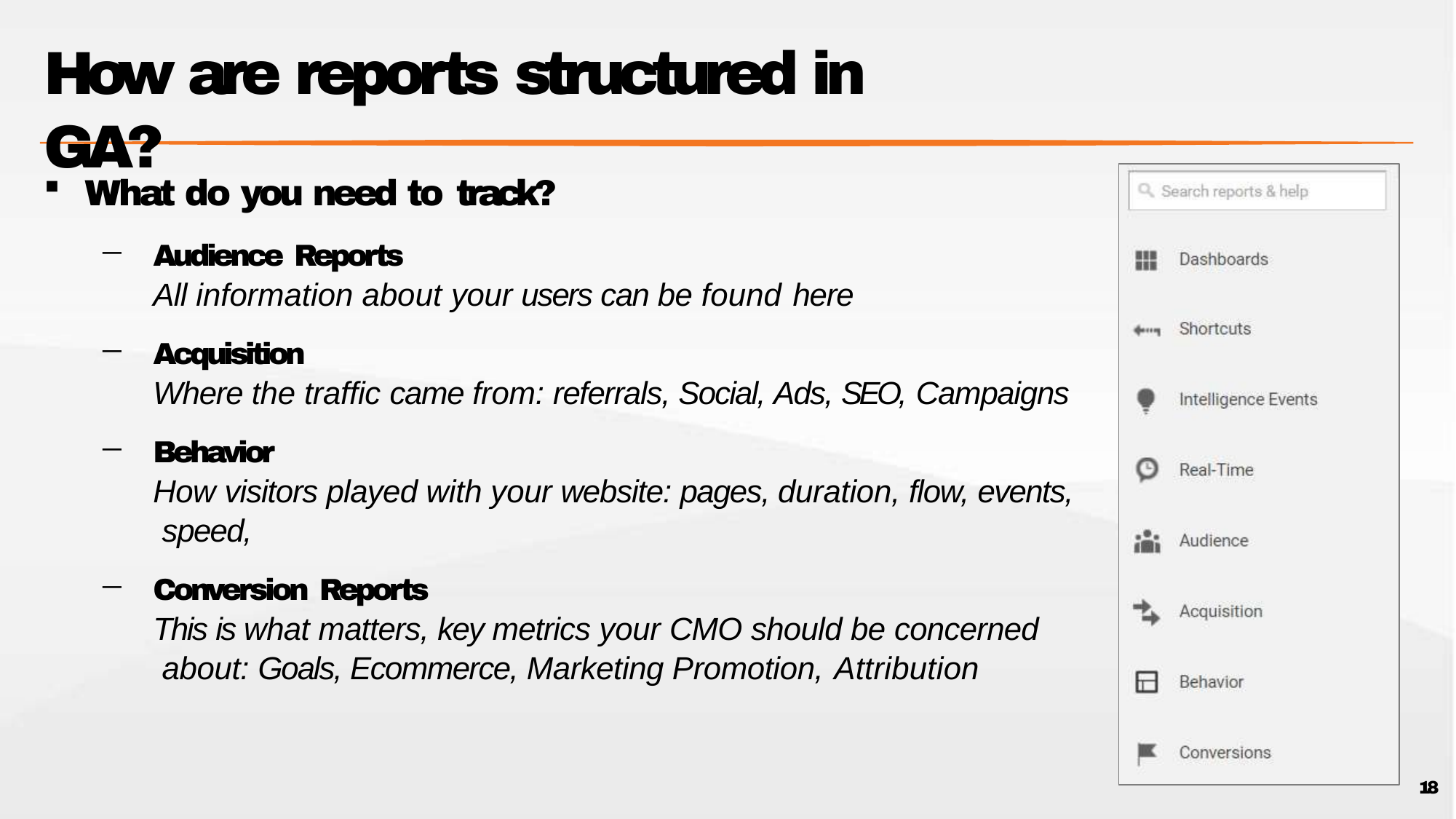

# How are reports structured in GA?

What do you need to track?
Audience Reports
All information about your users can be found here
Acquisition
Where the traffic came from: referrals, Social, Ads, SEO, Campaigns
Behavior
How visitors played with your website: pages, duration, flow, events,  speed,
Conversion Reports
This is what matters, key metrics your CMO should be concerned  about: Goals, Ecommerce, Marketing Promotion, Attribution
18